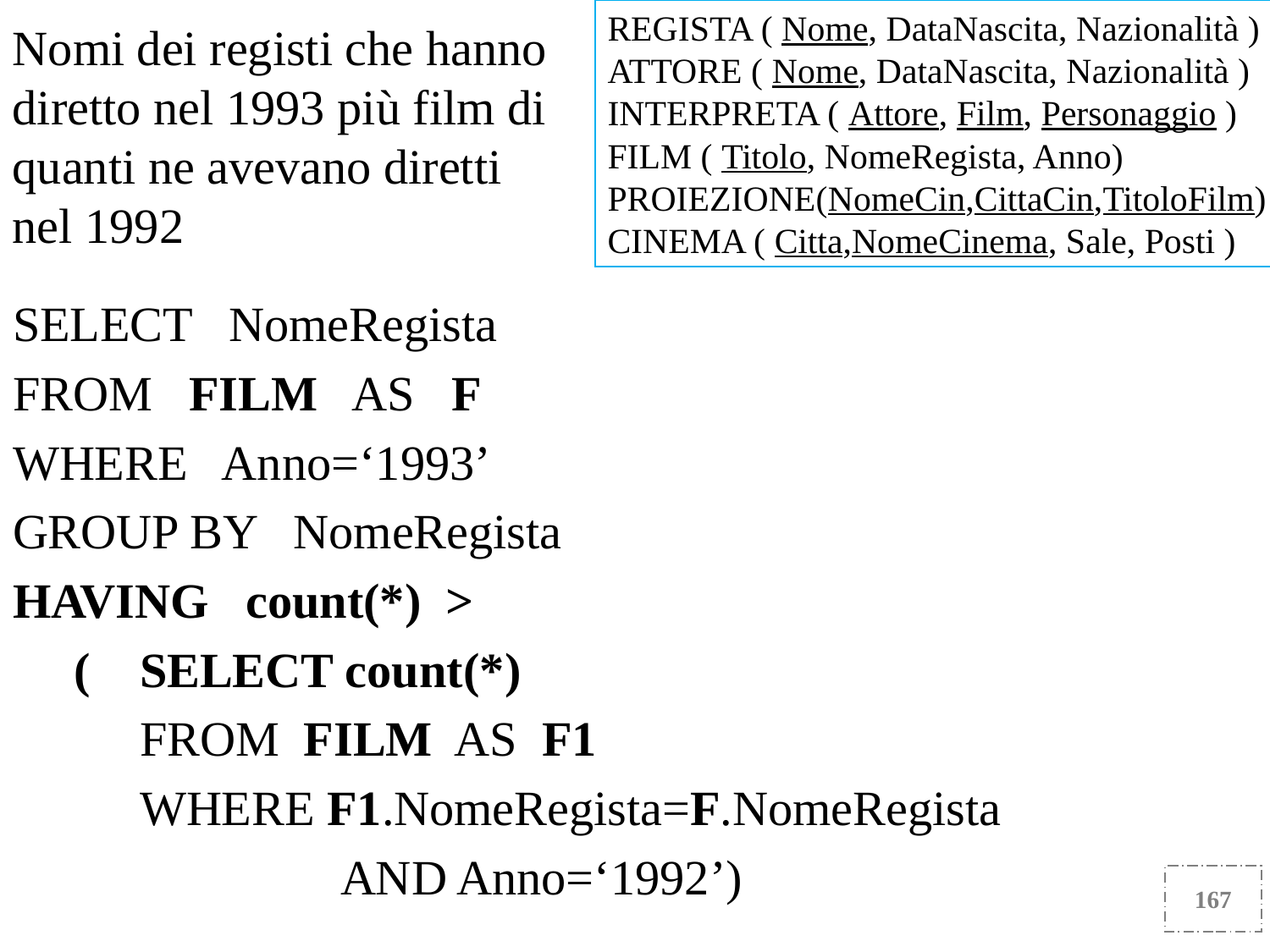

REGISTA ( Nome, DataNascita, Nazionalità )
ATTORE ( Nome, DataNascita, Nazionalità )
INTERPRETA ( Attore, Film, Personaggio )
FILM ( Titolo, NomeRegista, Anno)
PROIEZIONE(NomeCin,CittaCin,TitoloFilm)
CINEMA ( Citta,NomeCinema, Sale, Posti )
Nomi dei registi che hanno diretto nel 1993 più film di quanti ne avevano diretti nel 1992
SELECT   NomeRegista
FROM   FILM   AS   F
WHERE   Anno=‘1993’
GROUP BY   NomeRegista
HAVING   count(*)  >
     (	SELECT count(*)
     	FROM  FILM  AS  F1
     	WHERE F1.NomeRegista=F.NomeRegista
        		      AND Anno=‘1992’)
167